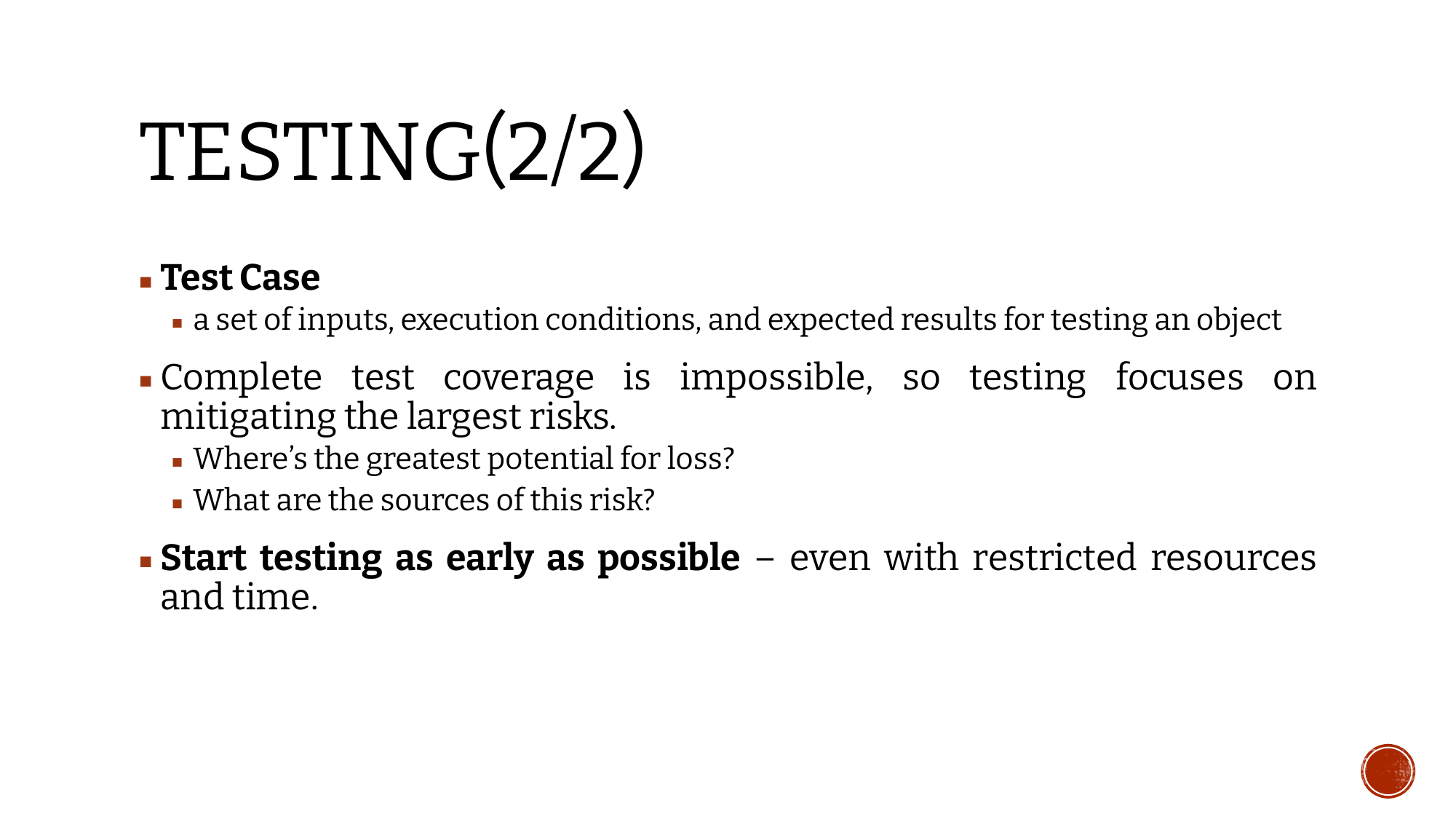

# TESTING(2/2)
Test Case
a set of inputs, execution conditions, and expected results for testing an object
Complete test coverage is impossible, so testing focuses on mitigating the largest risks.
Where’s the greatest potential for loss?
What are the sources of this risk?
Start testing as early as possible – even with restricted resources and time.